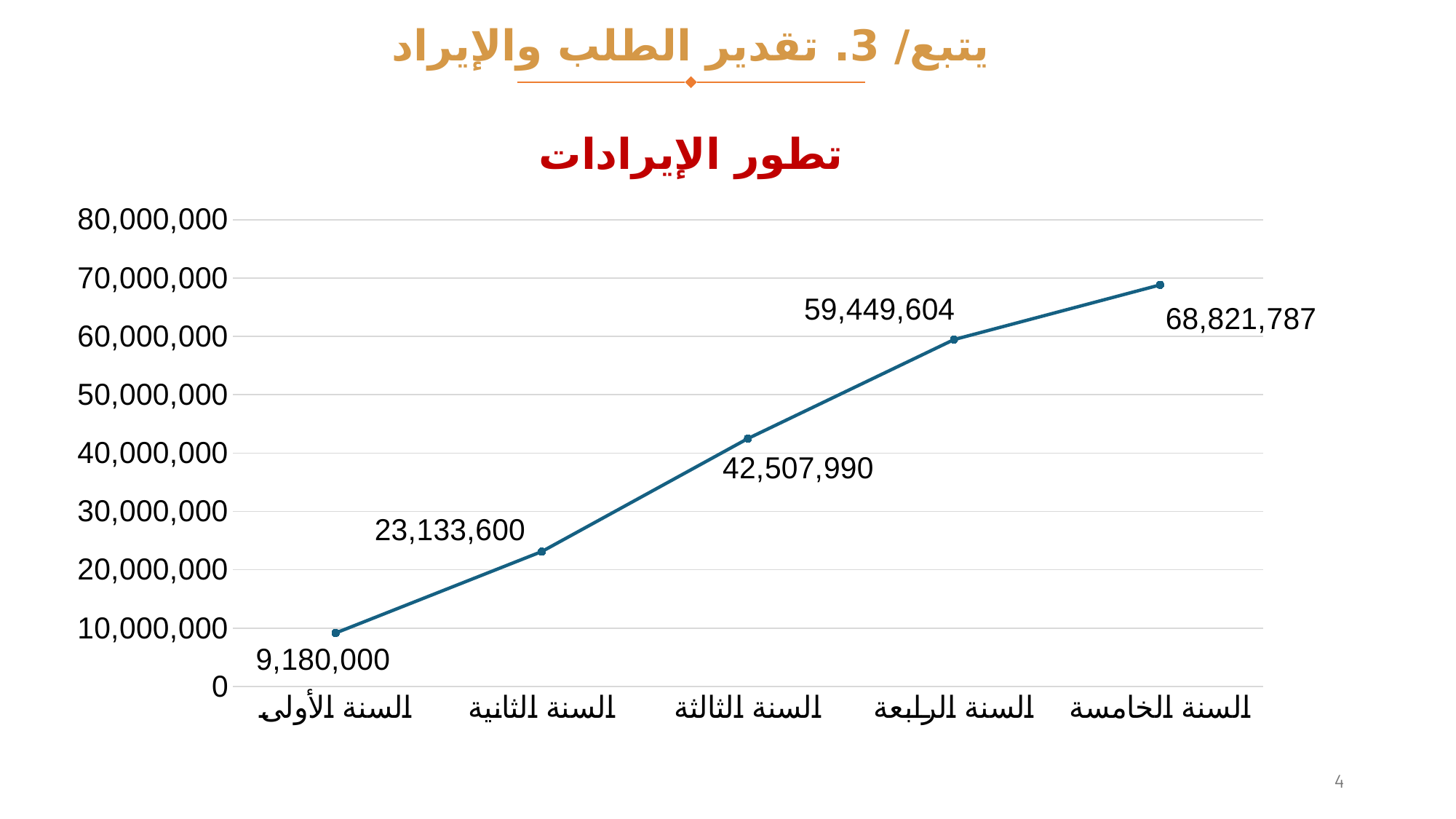

يتبع/ 3. تقدير الطلب والإيراد

تطور الإيرادات

### Chart

| Category | Series 1 |
|---|---|
| السنة الأولى | 9180000.0 |
| السنة الثانية | 23133600.0 |
| السنة الثالثة | 42507990.0 |
| السنة الرابعة | 59449603.5 |
| السنة الخامسة | 68821786.8 |
4